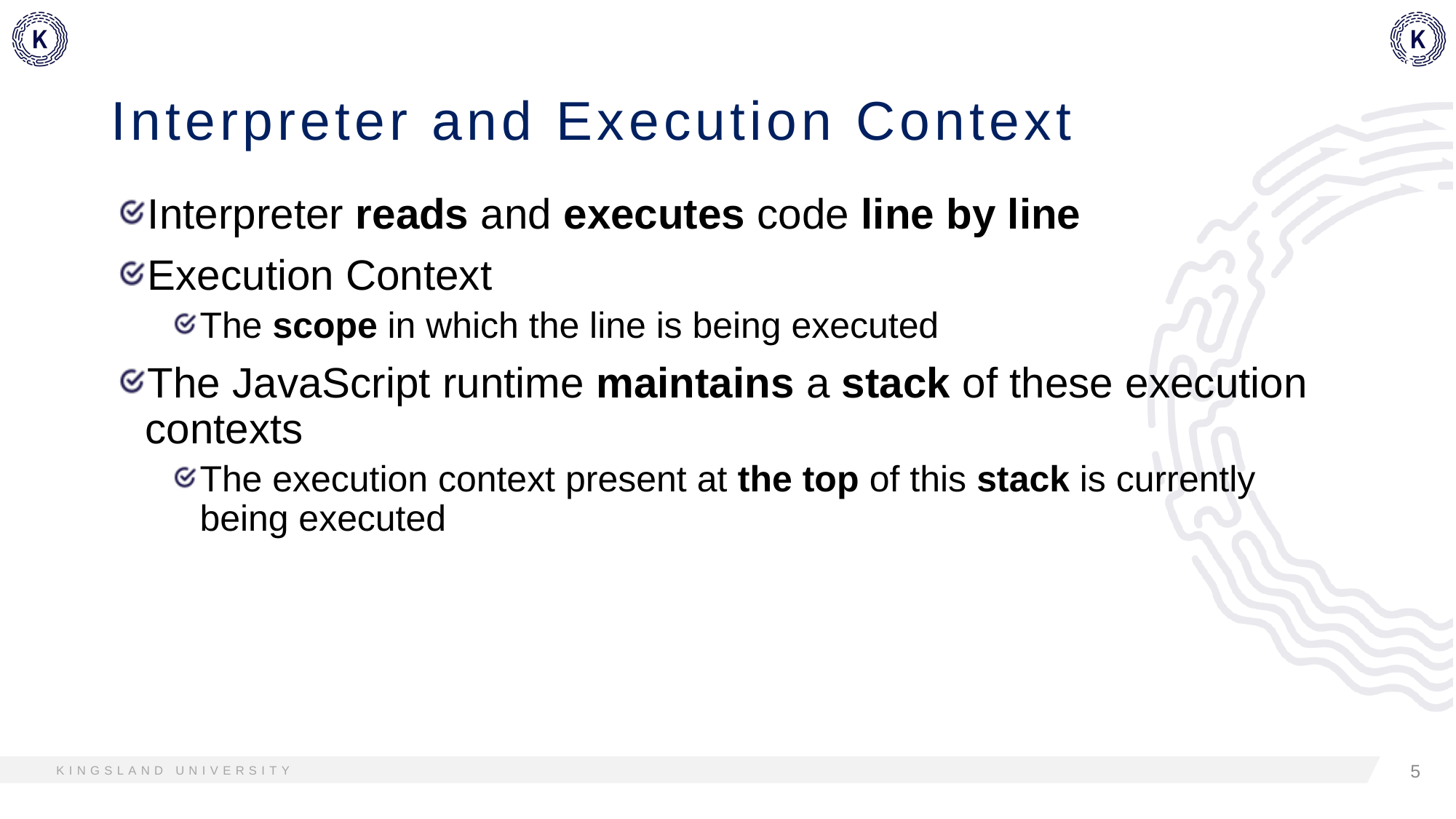

# Interpreter and Execution Context
Interpreter reads and executes code line by line
Execution Context
The scope in which the line is being executed
The JavaScript runtime maintains a stack of these execution contexts
The execution context present at the top of this stack is currently being executed
5